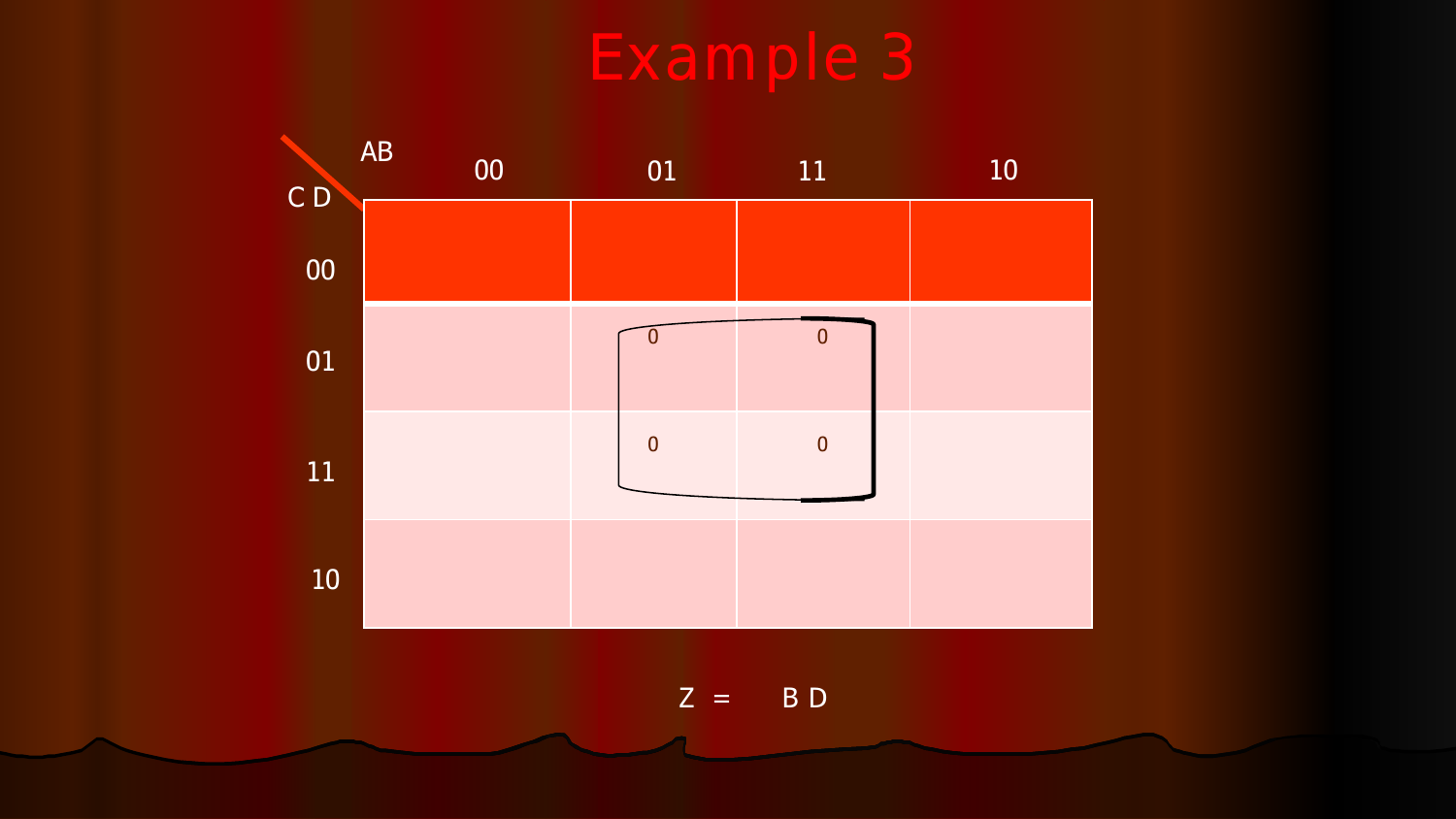

# Example 3
AB

00
10
01
11
C D
|  |  |  |  |
| --- | --- | --- | --- |
|  | 0 | 0 |  |
|  | 0 | 0 |  |
|  |  |  |  |
00

01
11
10
Z  =      B D